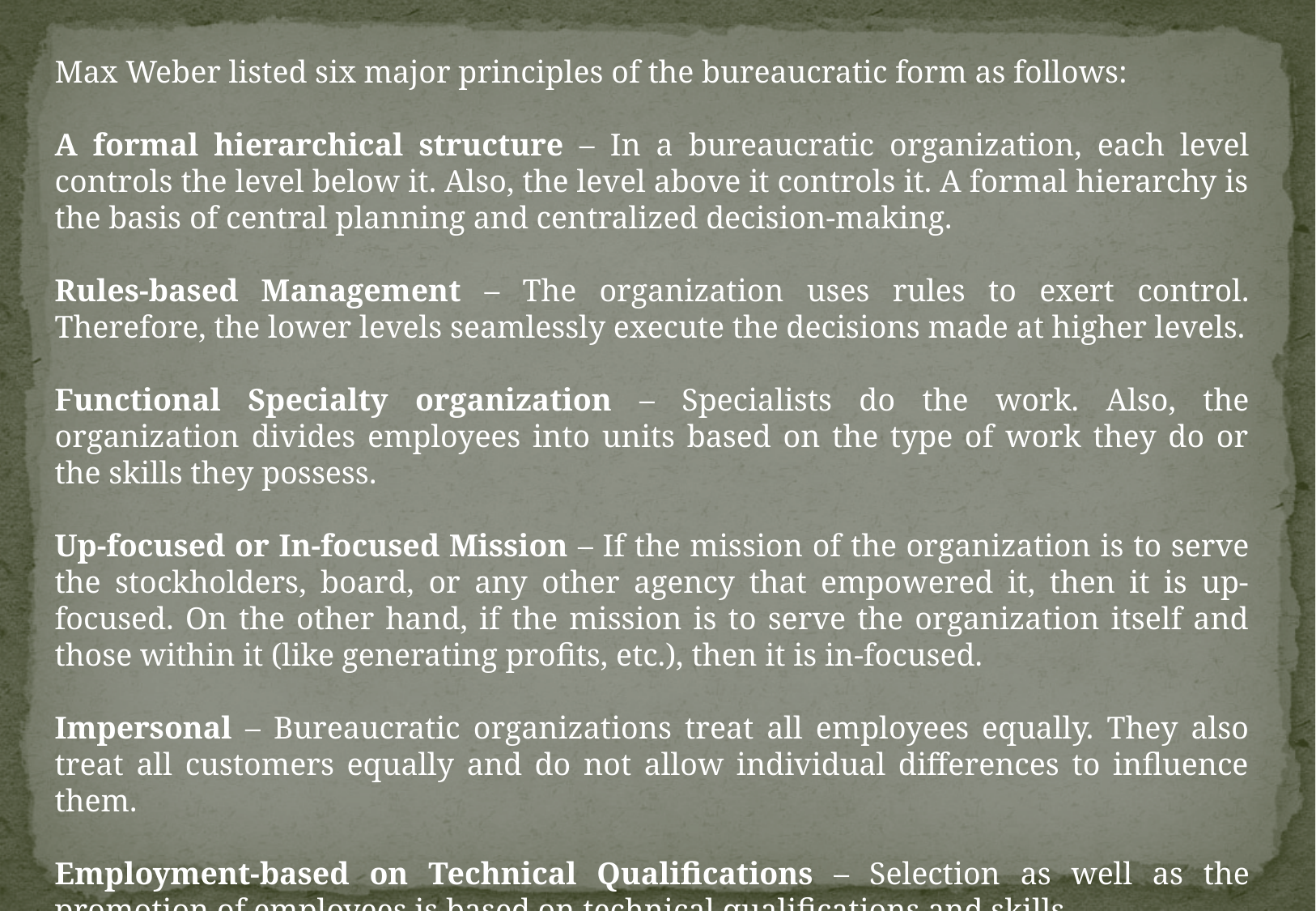

Max Weber listed six major principles of the bureaucratic form as follows:

A formal hierarchical structure – In a bureaucratic organization, each level controls the level below it. Also, the level above it controls it. A formal hierarchy is the basis of central planning and centralized decision-making.

Rules-based Management – The organization uses rules to exert control. Therefore, the lower levels seamlessly execute the decisions made at higher levels.

Functional Specialty organization – Specialists do the work. Also, the organization divides employees into units based on the type of work they do or the skills they possess.

Up-focused or In-focused Mission – If the mission of the organization is to serve the stockholders, board, or any other agency that empowered it, then it is up-focused. On the other hand, if the mission is to serve the organization itself and those within it (like generating profits, etc.), then it is in-focused.

Impersonal – Bureaucratic organizations treat all employees equally. They also treat all customers equally and do not allow individual differences to influence them.

Employment-based on Technical Qualifications – Selection as well as the promotion of employees is based on technical qualifications and skills.